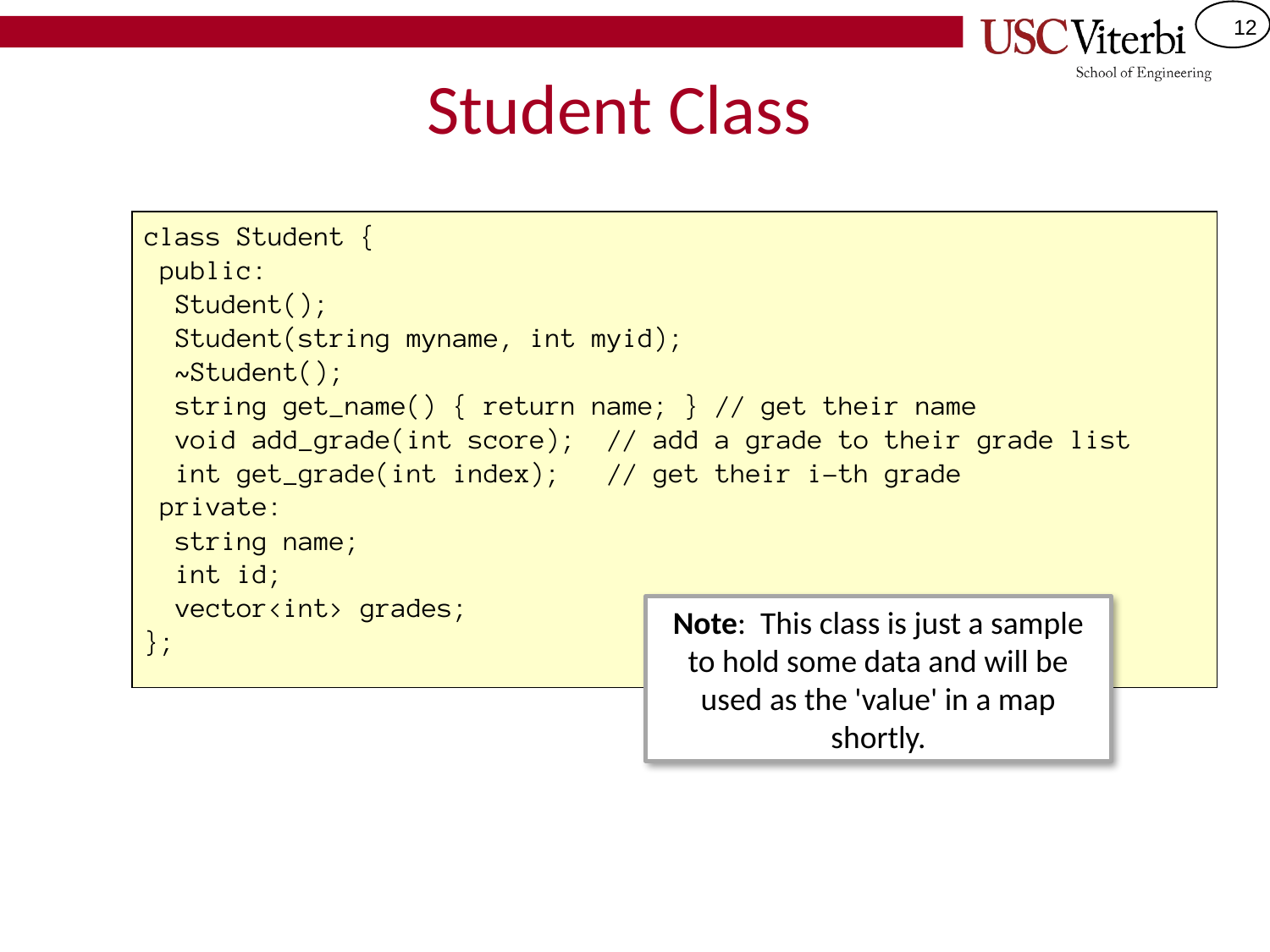

# Student Class
class Student {
 public:
  Student();
  Student(string myname, int myid);
  ~Student();
  string get_name() { return name; } // get their name
  void add_grade(int score);  // add a grade to their grade list
  int get_grade(int index);   // get their i-th grade
 private:
  string name;
  int id;
  vector<int> grades;
};

Note:  This class is just a sample to hold some data and will be used as the 'value' in a map shortly.